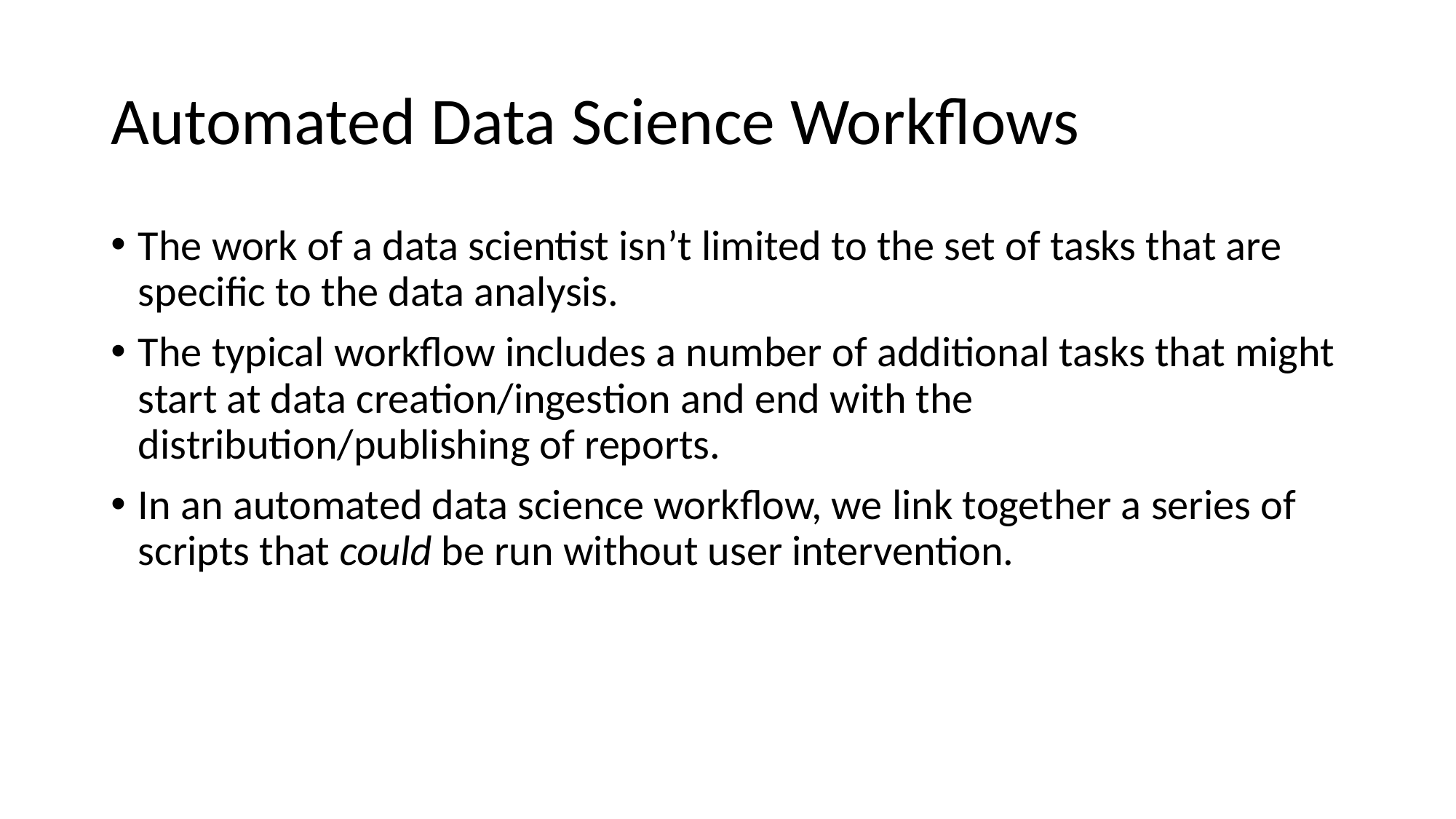

# Automated Data Science Workflows
The work of a data scientist isn’t limited to the set of tasks that are specific to the data analysis.
The typical workflow includes a number of additional tasks that might start at data creation/ingestion and end with the distribution/publishing of reports.
In an automated data science workflow, we link together a series of scripts that could be run without user intervention.